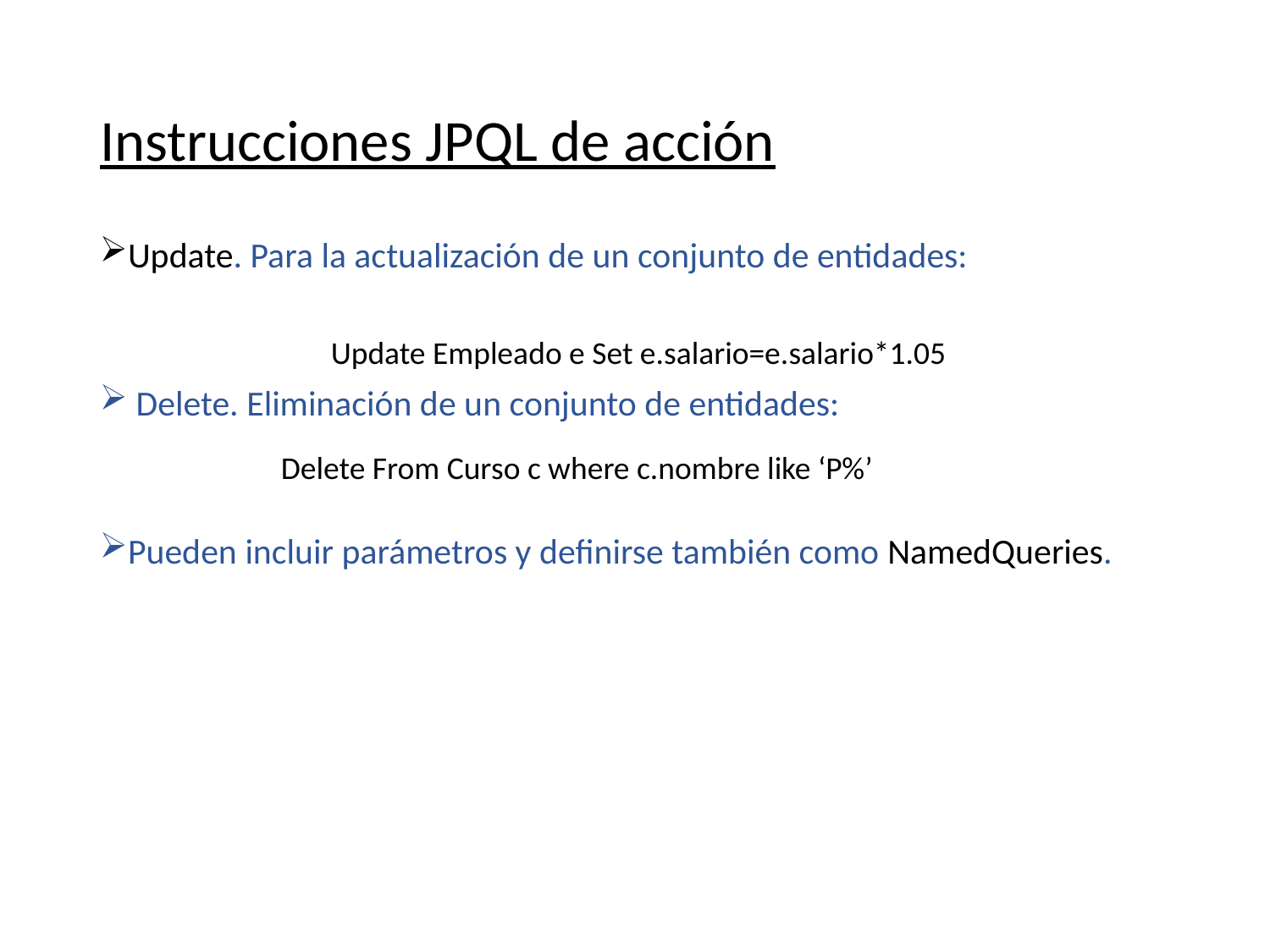

# Instrucciones JPQL de acción
Update. Para la actualización de un conjunto de entidades:

 Delete. Eliminación de un conjunto de entidades:

Pueden incluir parámetros y definirse también como NamedQueries.

Update Empleado e Set e.salario=e.salario*1.05

Delete From Curso c where c.nombre like ‘P%’